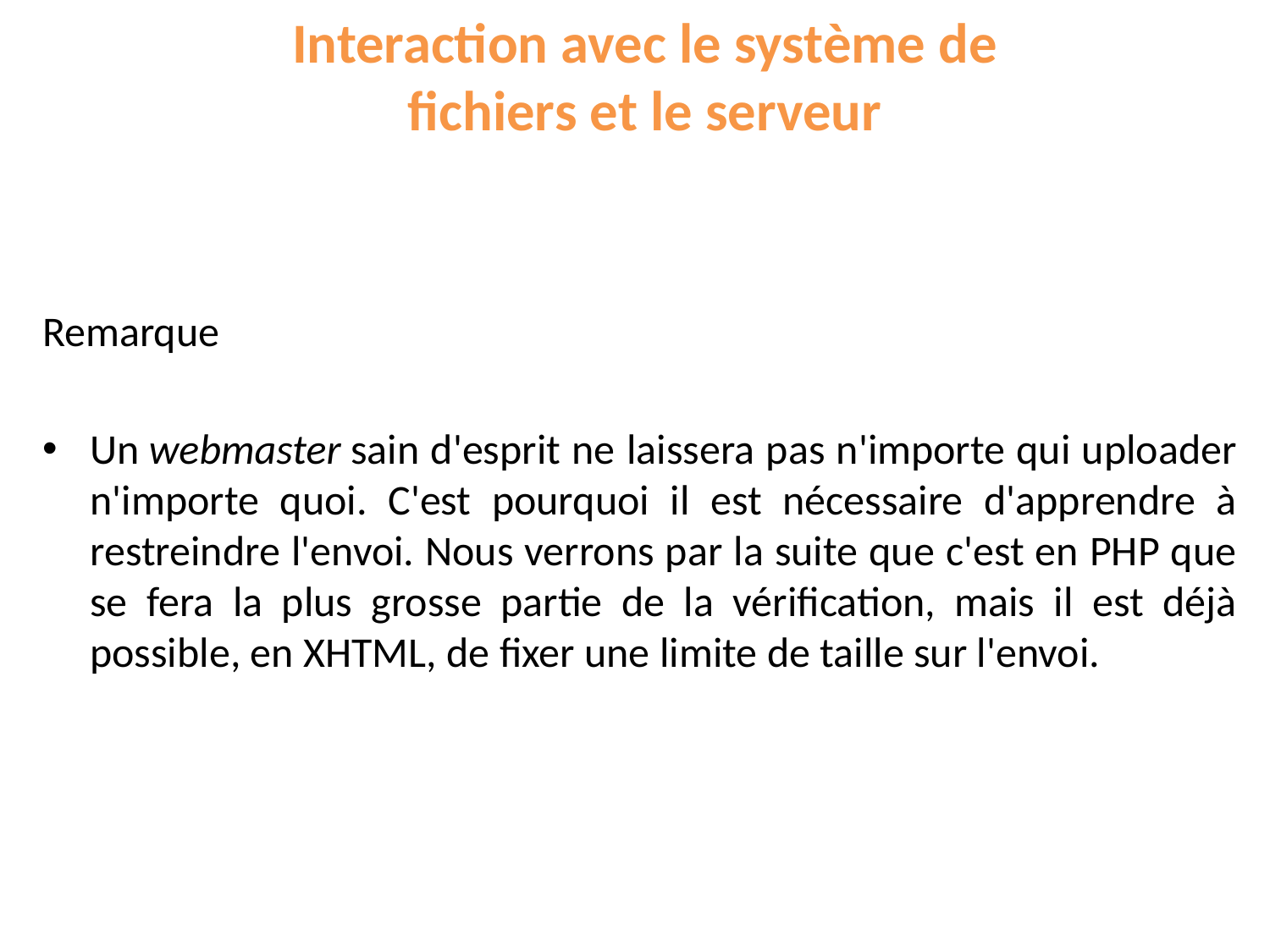

# Interaction avec le système de fichiers et le serveur
Remarque

Un webmaster sain d'esprit ne laissera pas n'importe qui uploader n'importe quoi. C'est pourquoi il est nécessaire d'apprendre à restreindre l'envoi. Nous verrons par la suite que c'est en PHP que se fera la plus grosse partie de la vérification, mais il est déjà possible, en XHTML, de fixer une limite de taille sur l'envoi.